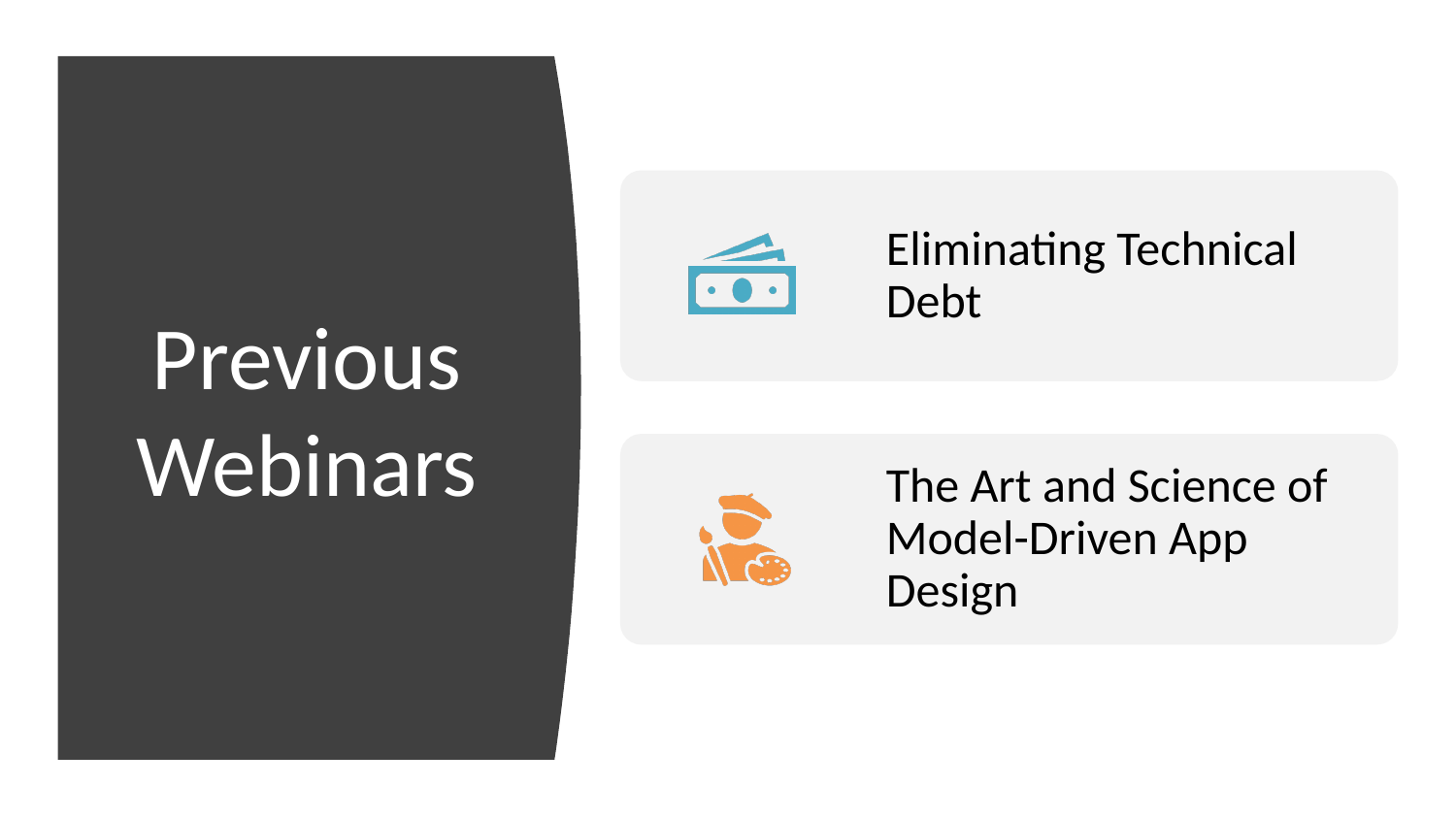

Eliminating Technical Debt
The Art and Science of Model-Driven App Design
# Previous Webinars